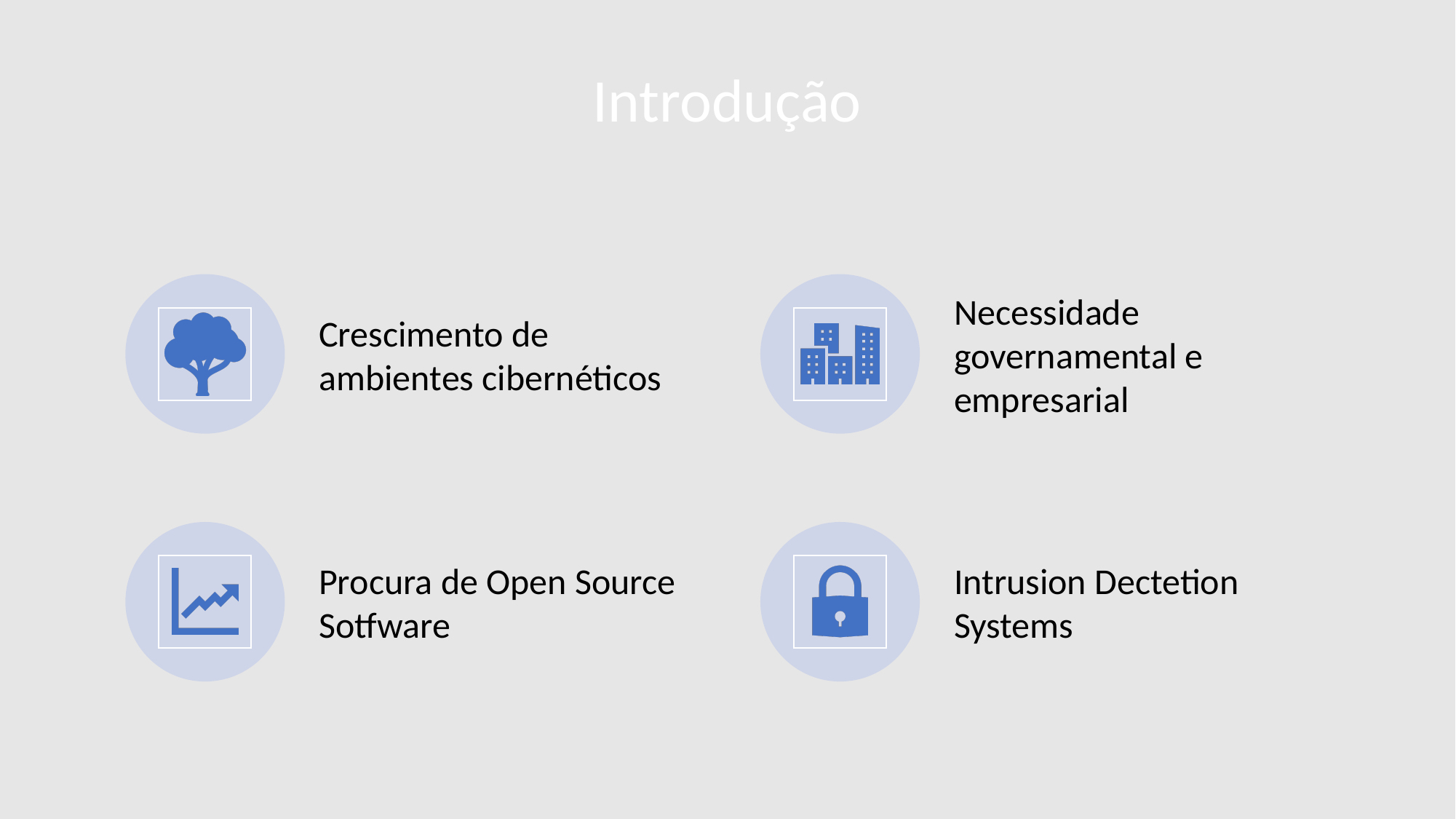

# Introdução
Crescimento de ambientes cibernéticos
Necessidade governamental e empresarial
Procura de Open Source Sotfware
Intrusion Dectetion Systems